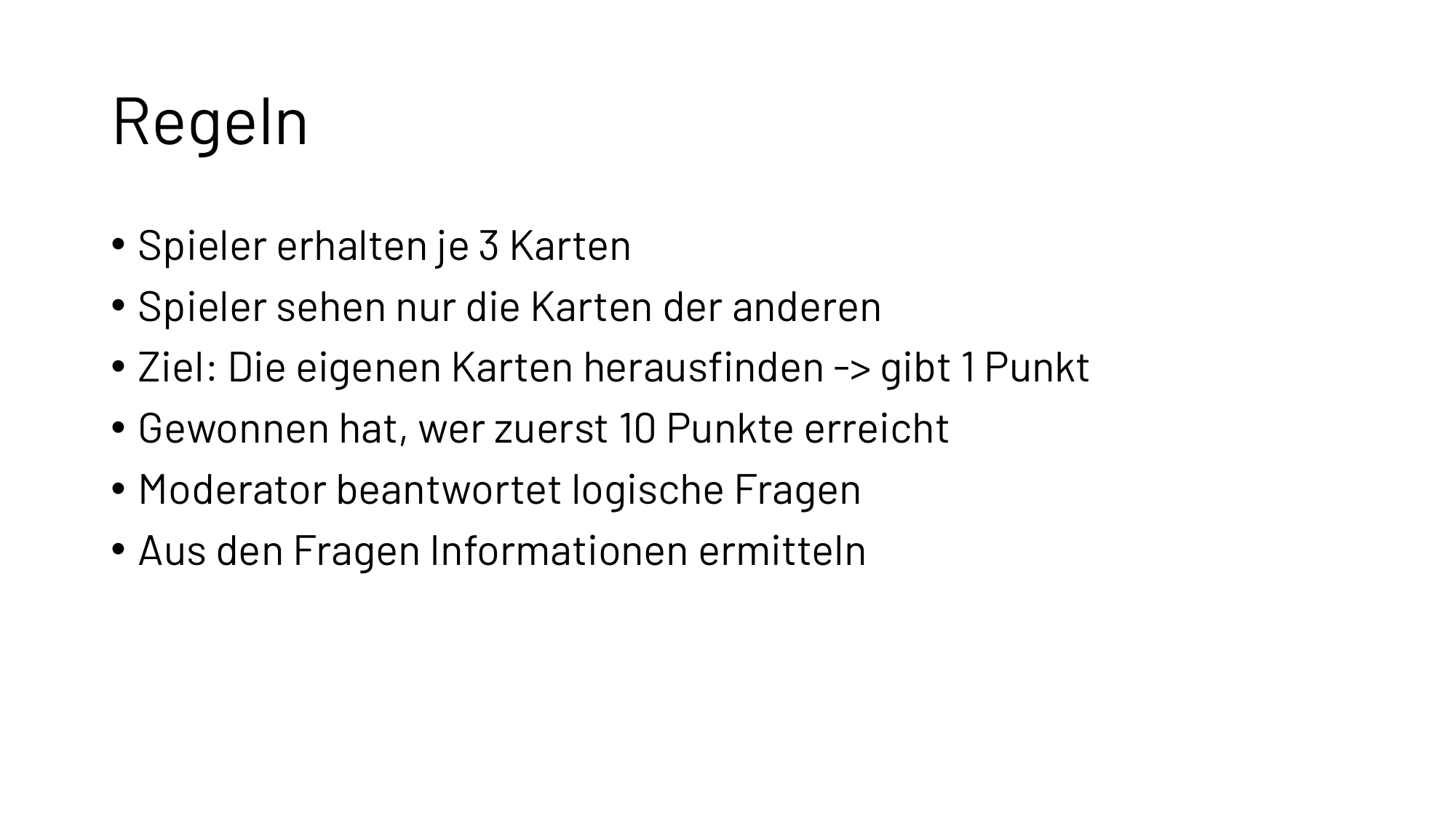

# Regeln
Spieler erhalten je 3 Karten
Spieler sehen nur die Karten der anderen
Ziel: Die eigenen Karten herausfinden -> gibt 1 Punkt
Gewonnen hat, wer zuerst 10 Punkte erreicht
Moderator beantwortet logische Fragen
Aus den Fragen Informationen ermitteln